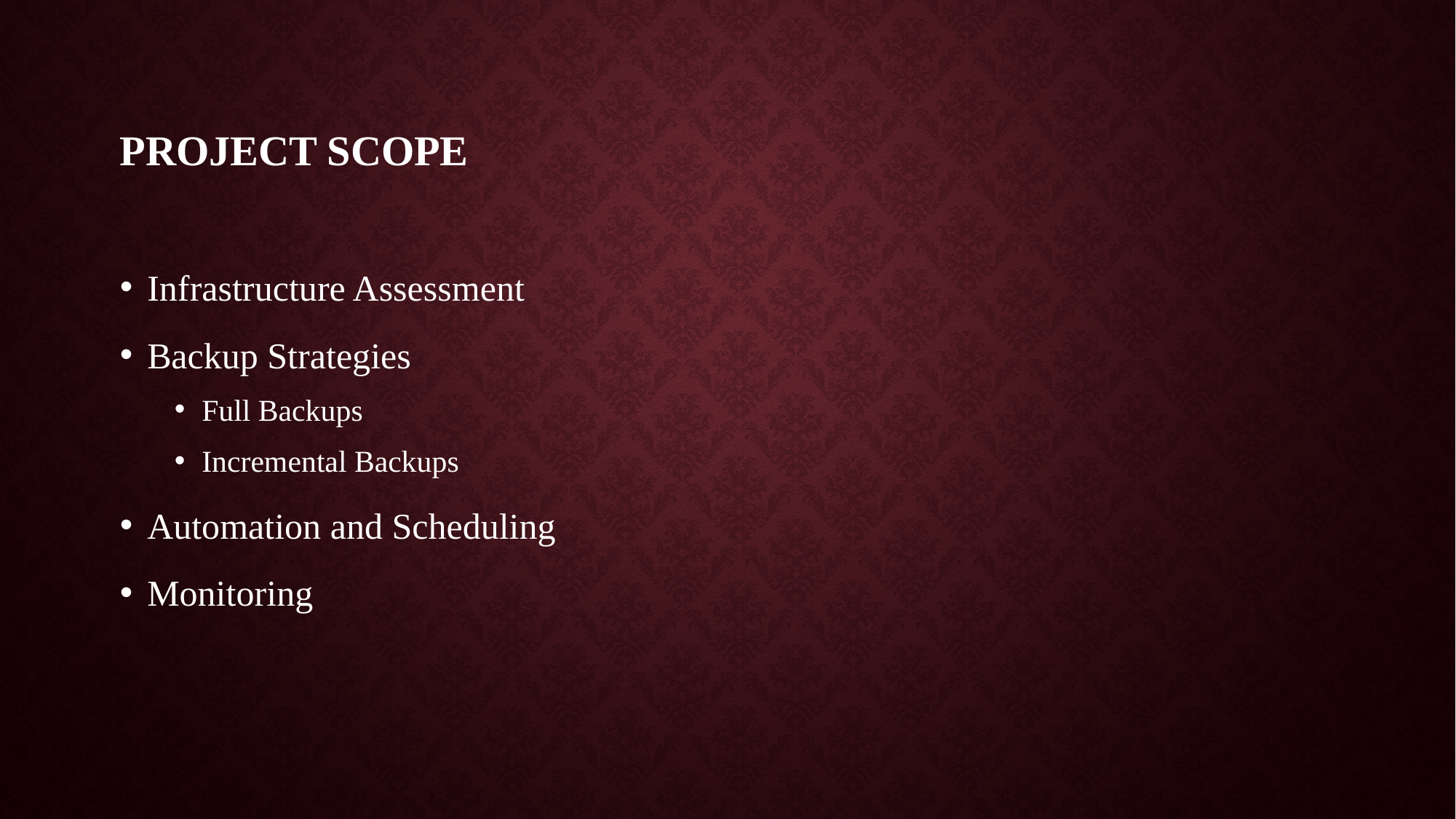

# Project Scope
Infrastructure Assessment
Backup Strategies
Full Backups
Incremental Backups
Automation and Scheduling
Monitoring